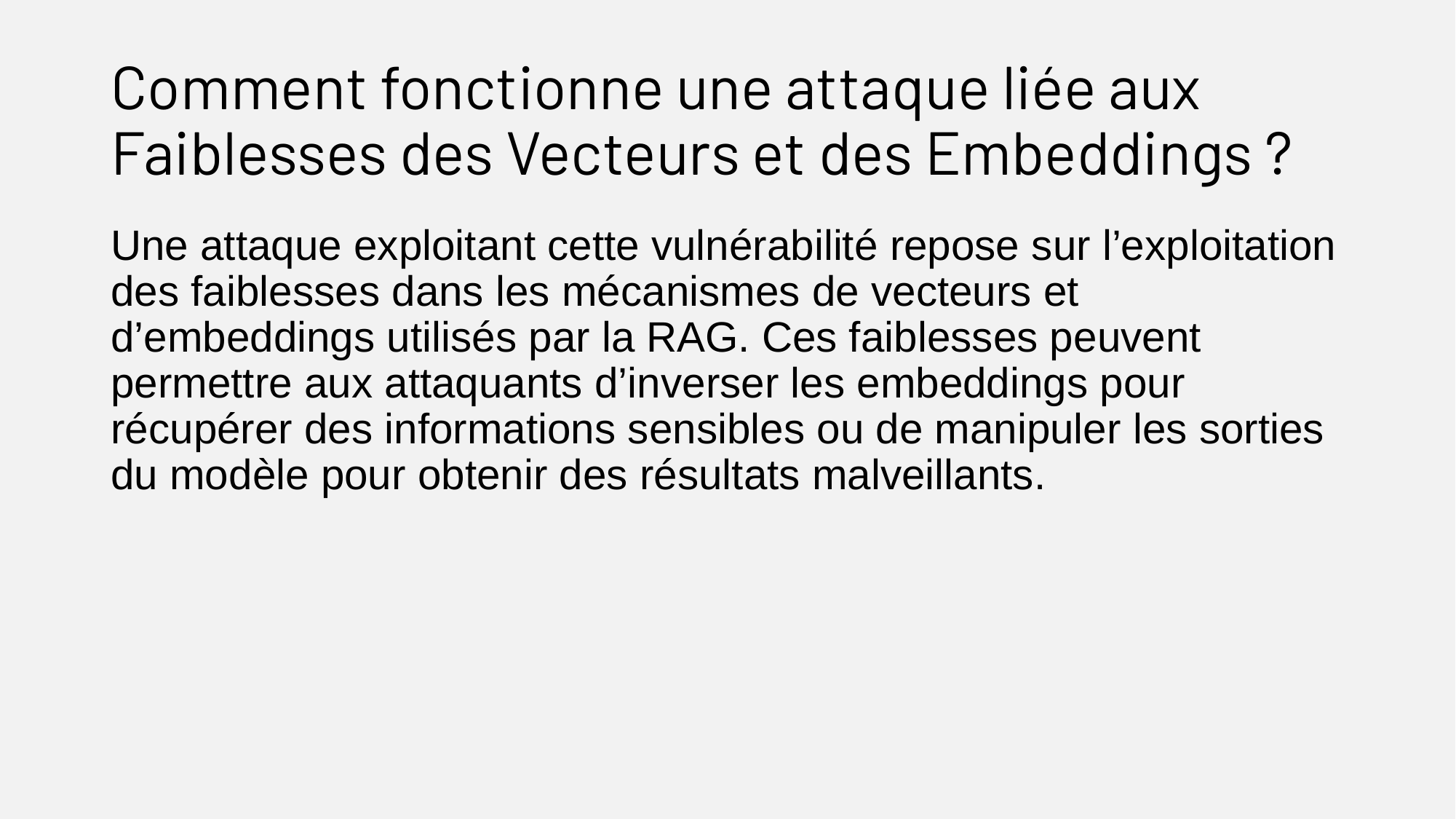

# Comment fonctionne une attaque liée aux Faiblesses des Vecteurs et des Embeddings ?
Une attaque exploitant cette vulnérabilité repose sur l’exploitation des faiblesses dans les mécanismes de vecteurs et d’embeddings utilisés par la RAG. Ces faiblesses peuvent permettre aux attaquants d’inverser les embeddings pour récupérer des informations sensibles ou de manipuler les sorties du modèle pour obtenir des résultats malveillants.